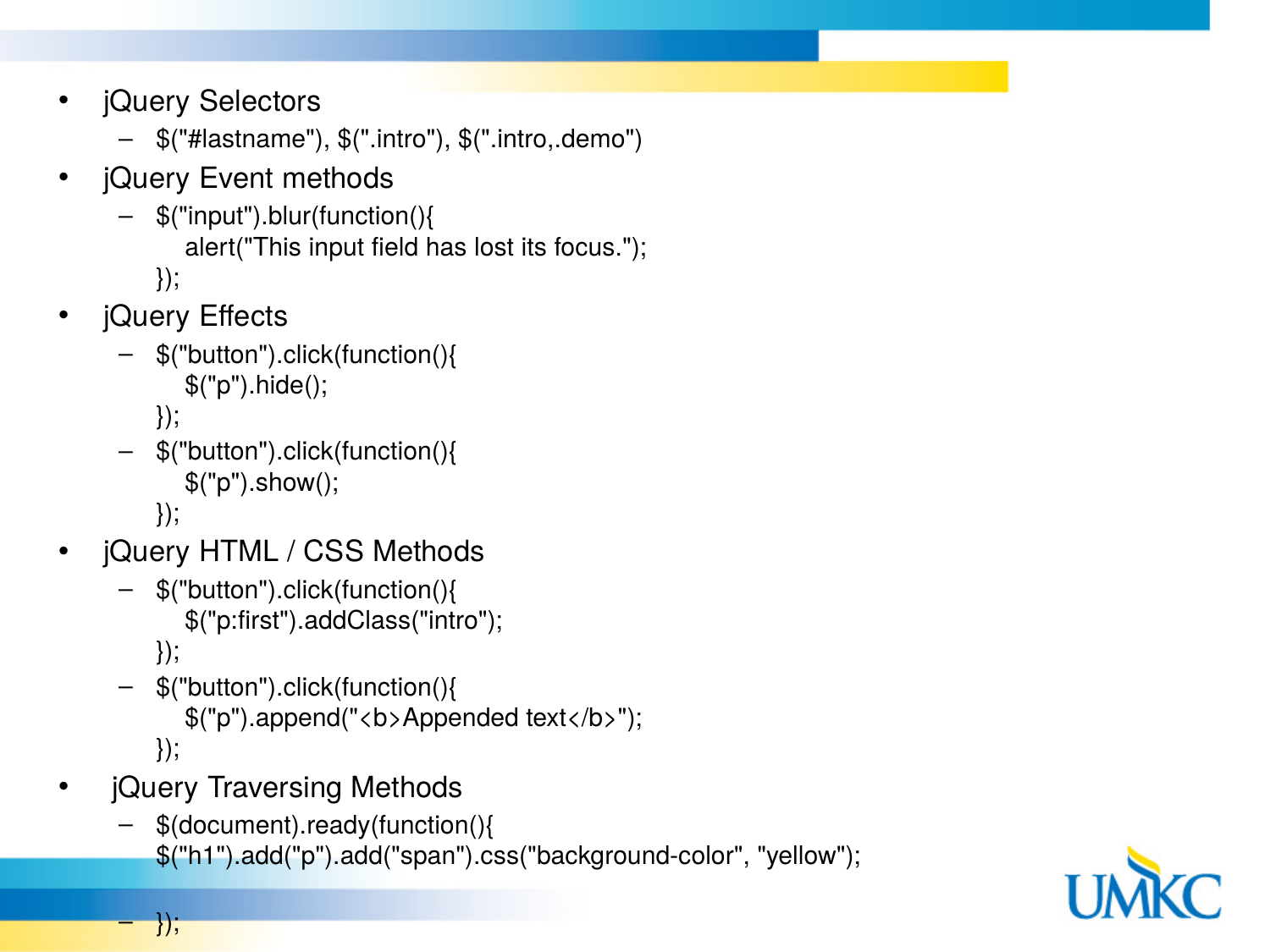

jQuery Selectors
$("#lastname"), $(".intro"), $(".intro,.demo")
jQuery Event methods
$("input").blur(function(){
    alert("This input field has lost its focus.");
});
jQuery Effects
$("button").click(function(){
    $("p").hide();
});
$("button").click(function(){
    $("p").show();
});
jQuery HTML / CSS Methods
$("button").click(function(){
    $("p:first").addClass("intro");
});
$("button").click(function(){
    $("p").append("<b>Appended text</b>");
});
 jQuery Traversing Methods
$(document).ready(function(){
$("h1").add("p").add("span").css("background-color", "yellow");
});